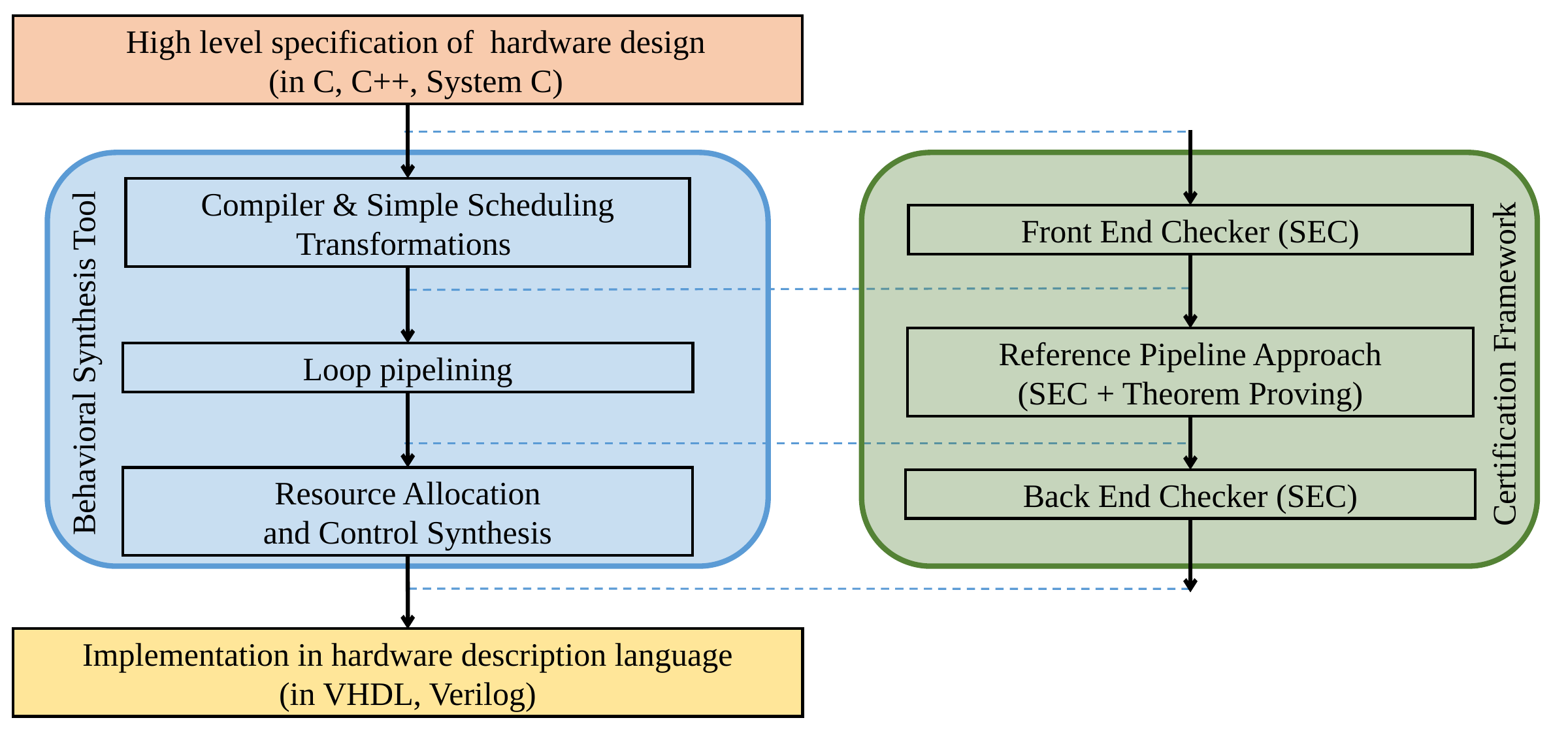

High level specification of  hardware design
  (in C, C++, System C)

Compiler & Simple Scheduling Transformations
Front End Checker (SEC)
Certification Framework
Behavioral Synthesis Tool
Reference Pipeline Approach
(SEC + Theorem Proving)
Loop pipelining
Resource Allocation
and Control Synthesis
Back End Checker (SEC)
Implementation in hardware description language
(in VHDL, Verilog)